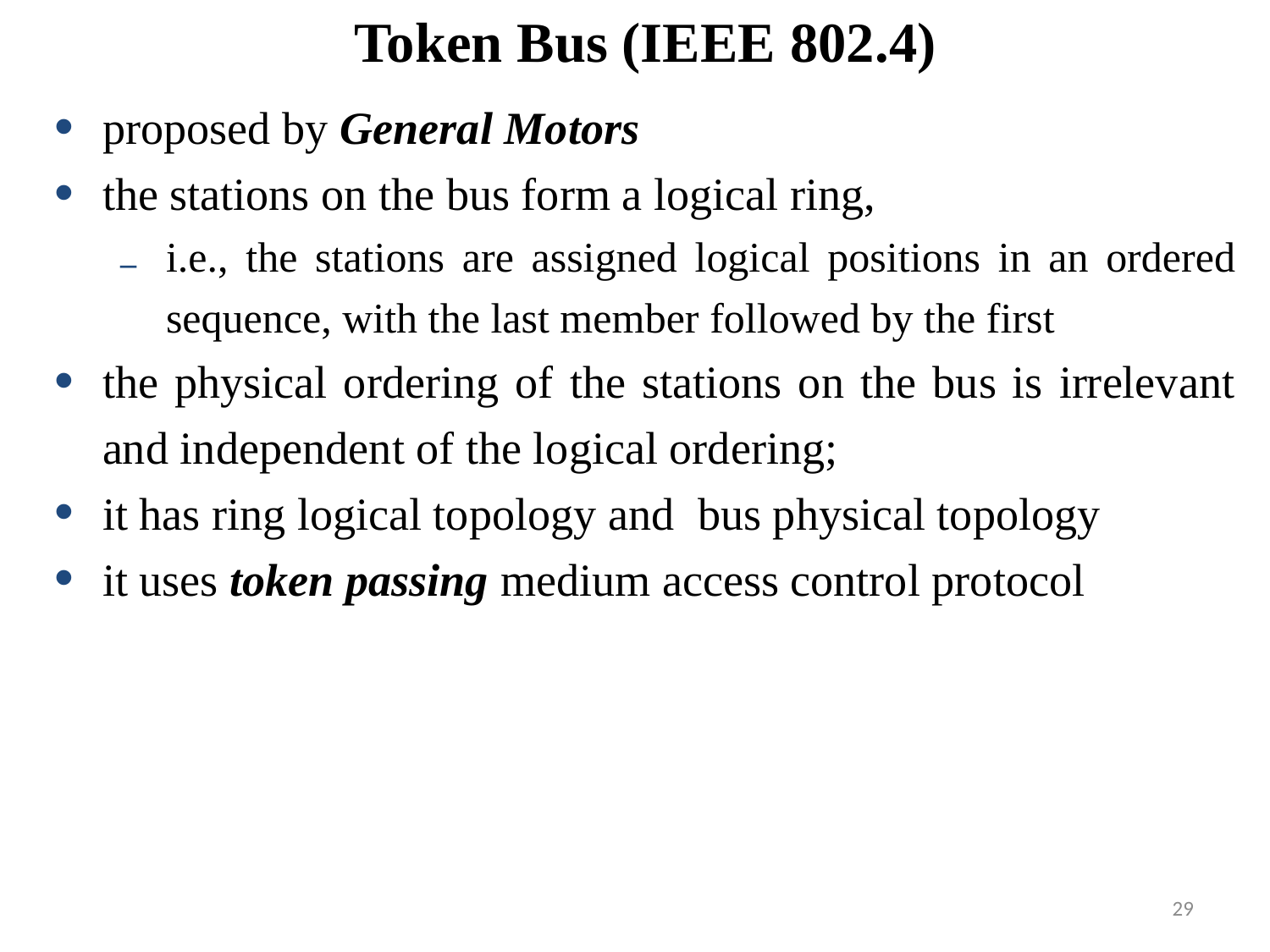

Token Bus (IEEE 802.4)
proposed by General Motors
the stations on the bus form a logical ring,
i.e., the stations are assigned logical positions in an ordered sequence, with the last member followed by the first
the physical ordering of the stations on the bus is irrelevant and independent of the logical ordering;
it has ring logical topology and  bus physical topology
it uses token passing medium access control protocol
29